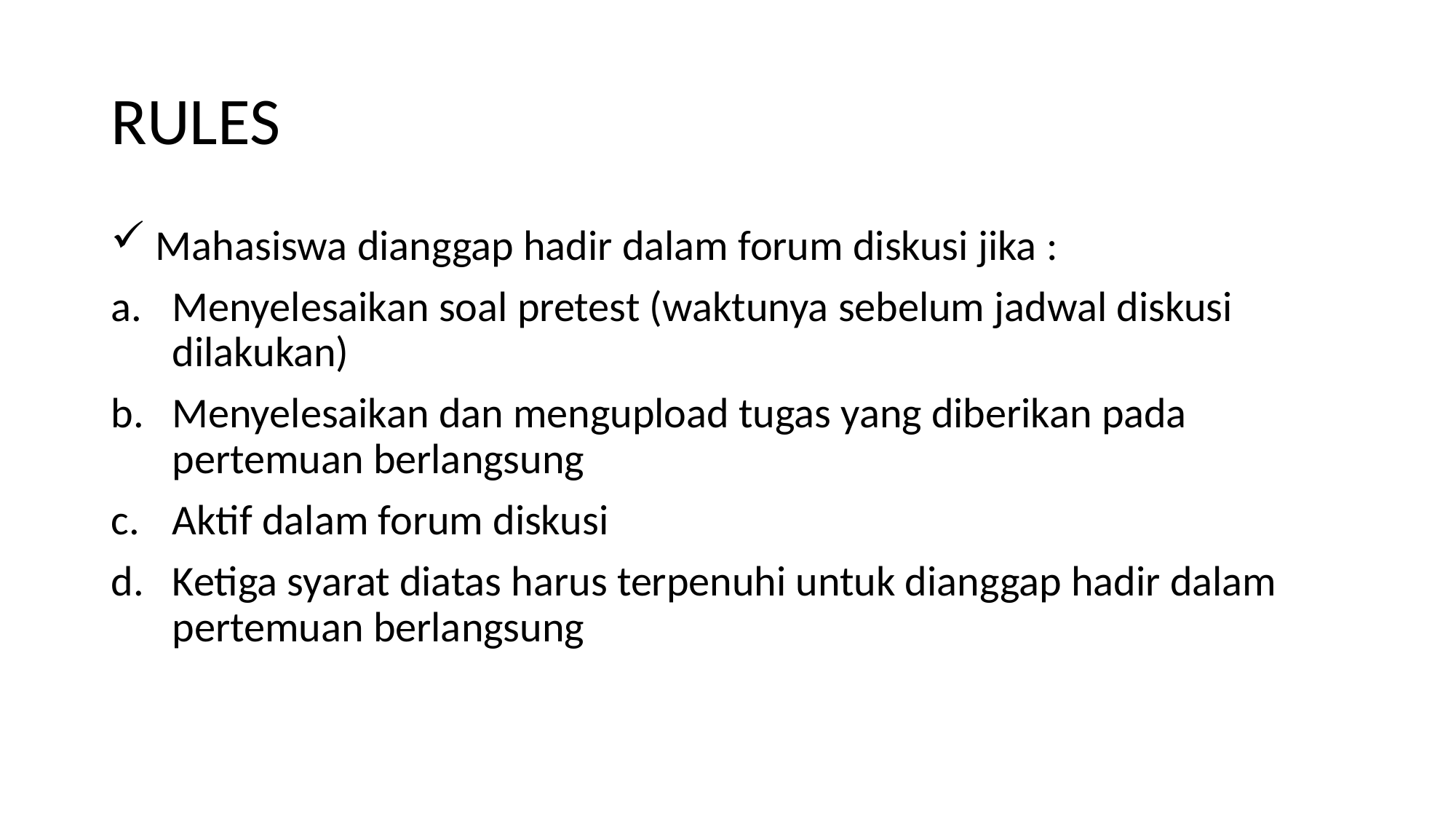

# RULES
 Mahasiswa dianggap hadir dalam forum diskusi jika :
Menyelesaikan soal pretest (waktunya sebelum jadwal diskusi dilakukan)
Menyelesaikan dan mengupload tugas yang diberikan pada pertemuan berlangsung
Aktif dalam forum diskusi
Ketiga syarat diatas harus terpenuhi untuk dianggap hadir dalam pertemuan berlangsung